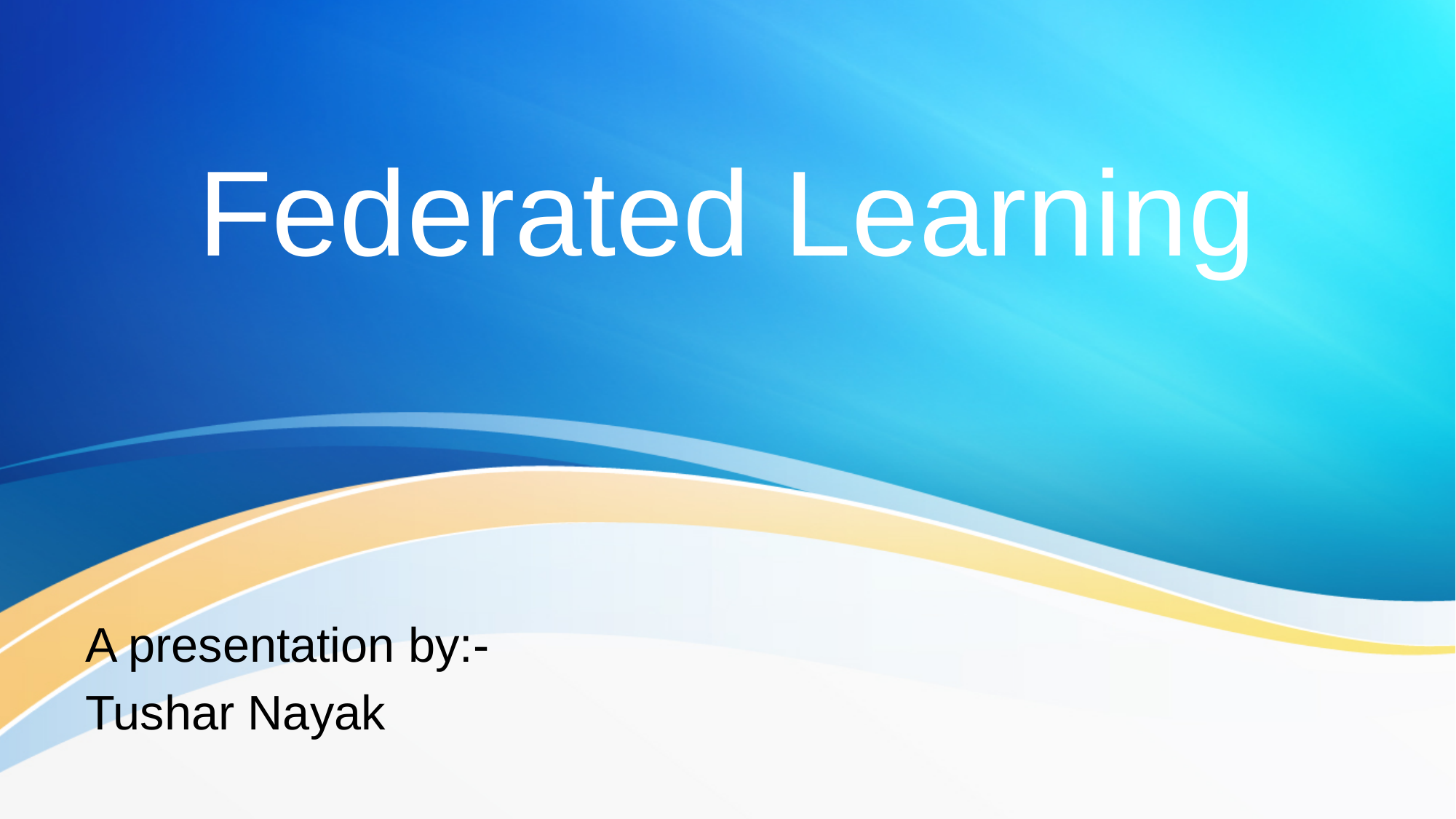

# Federated Learning
A presentation by:-
Tushar Nayak